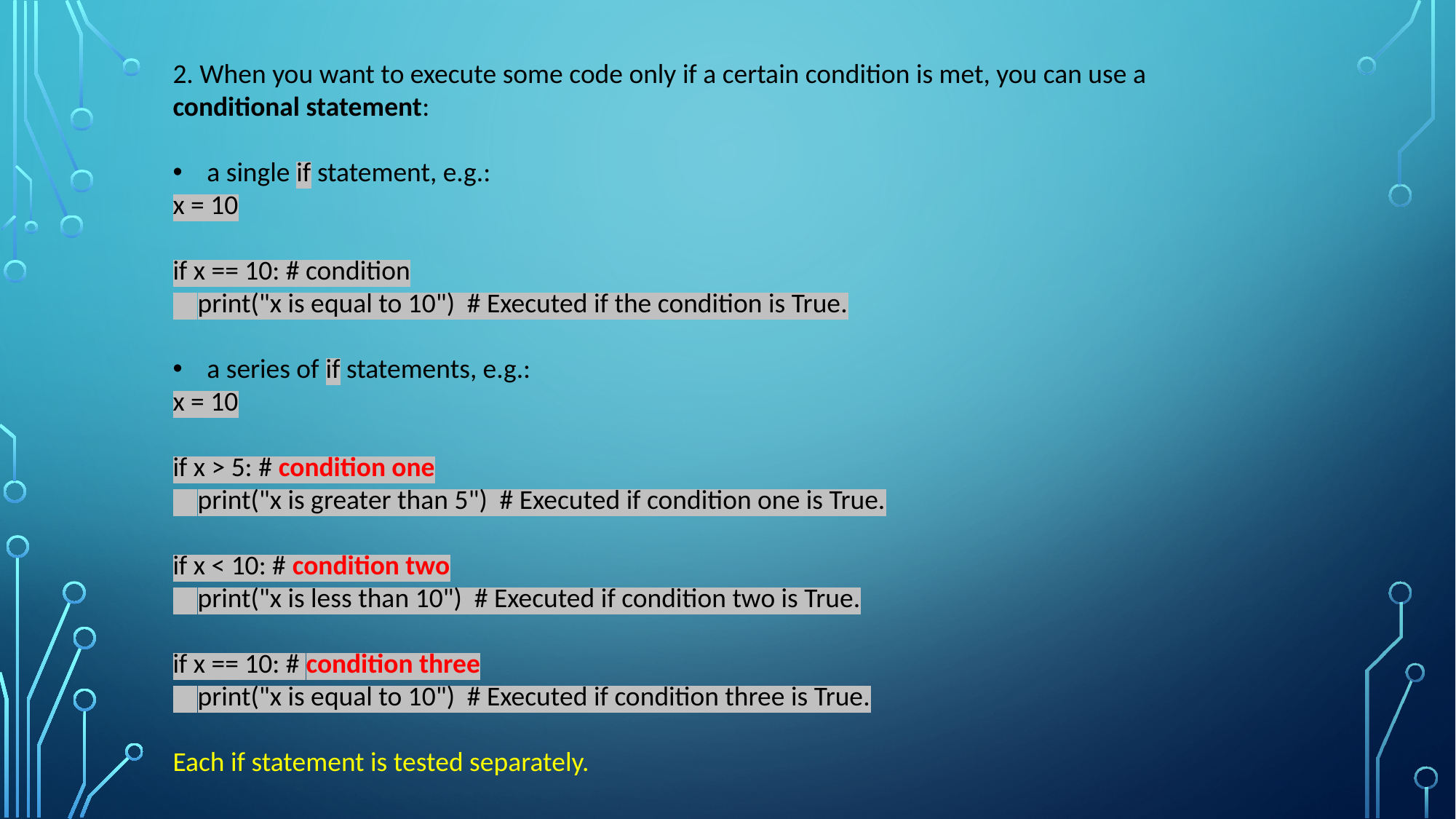

2. When you want to execute some code only if a certain condition is met, you can use a conditional statement:

a single if statement, e.g.:
x = 10

if x == 10: # condition
    print("x is equal to 10")  # Executed if the condition is True.

a series of if statements, e.g.:
x = 10

if x > 5: # condition one
    print("x is greater than 5")  # Executed if condition one is True.

if x < 10: # condition two
    print("x is less than 10")  # Executed if condition two is True.

if x == 10: # condition three
    print("x is equal to 10")  # Executed if condition three is True.

Each if statement is tested separately.